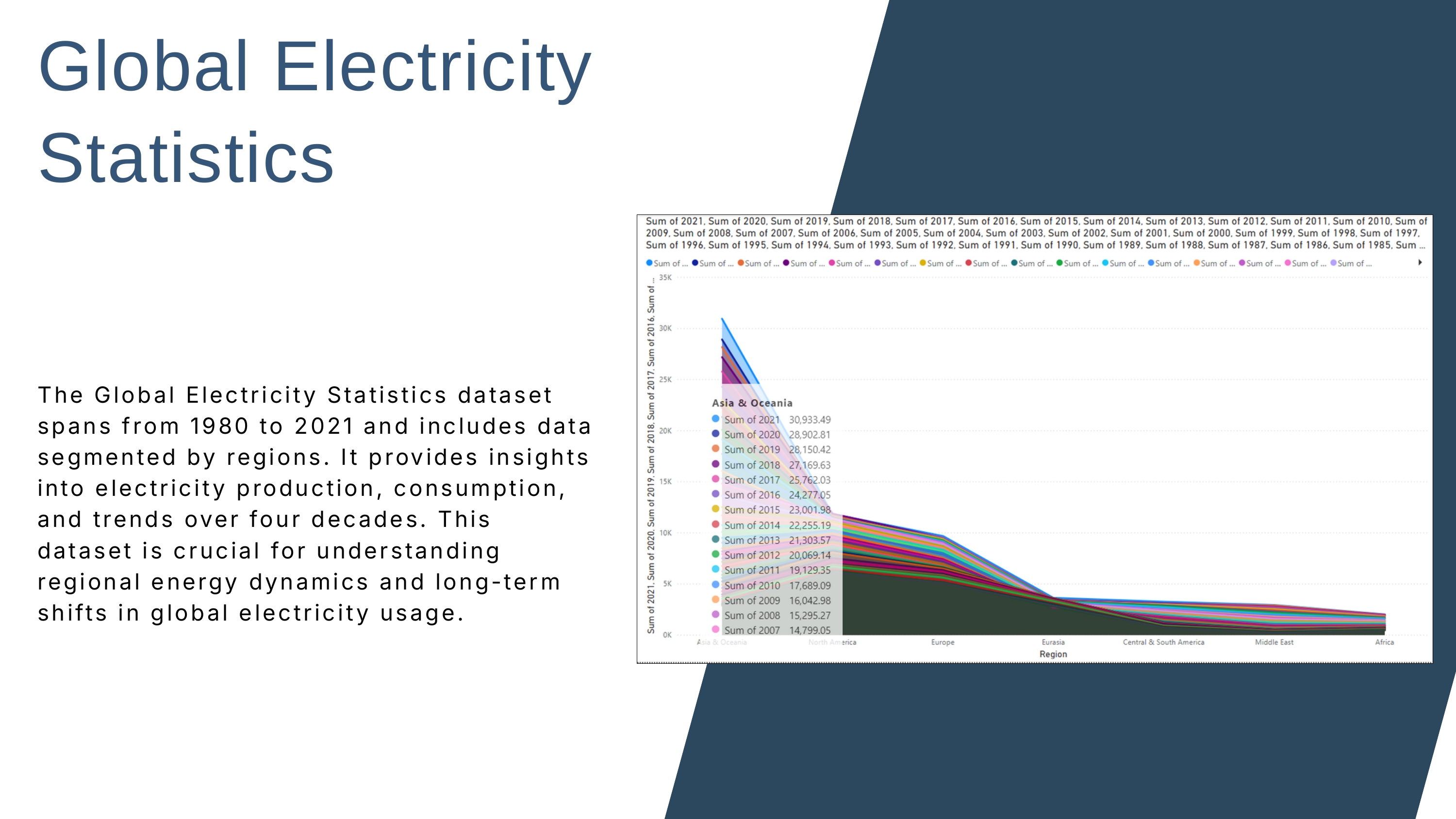

Global Electricity Statistics

The Global Electricity Statistics dataset spans from 1980 to 2021 and includes data segmented by regions. It provides insights into electricity production, consumption, and trends over four decades. This dataset is crucial for understanding regional energy dynamics and long-term shifts in global electricity usage.